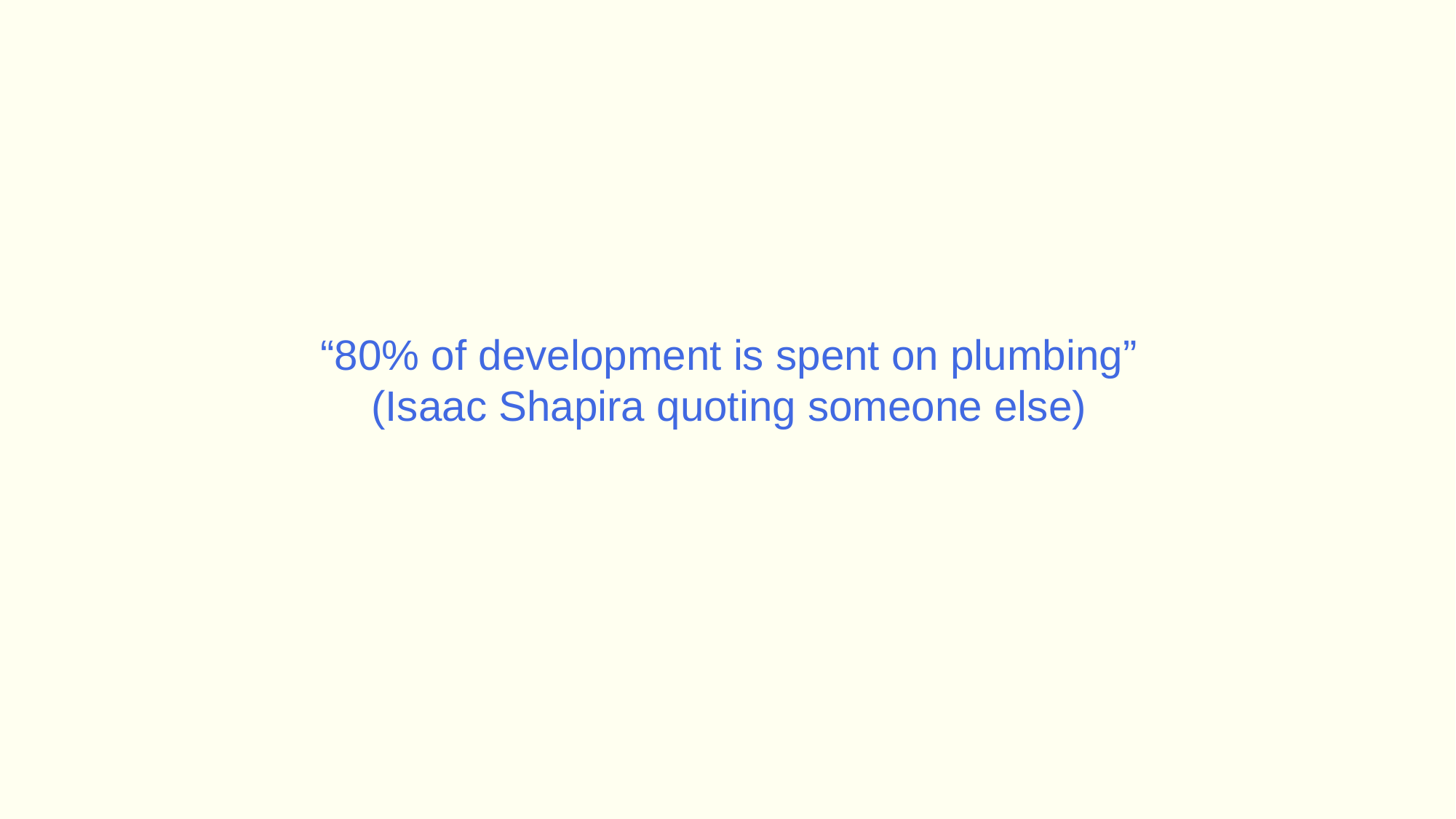

“80% of development is spent on plumbing”
(Isaac Shapira quoting someone else)